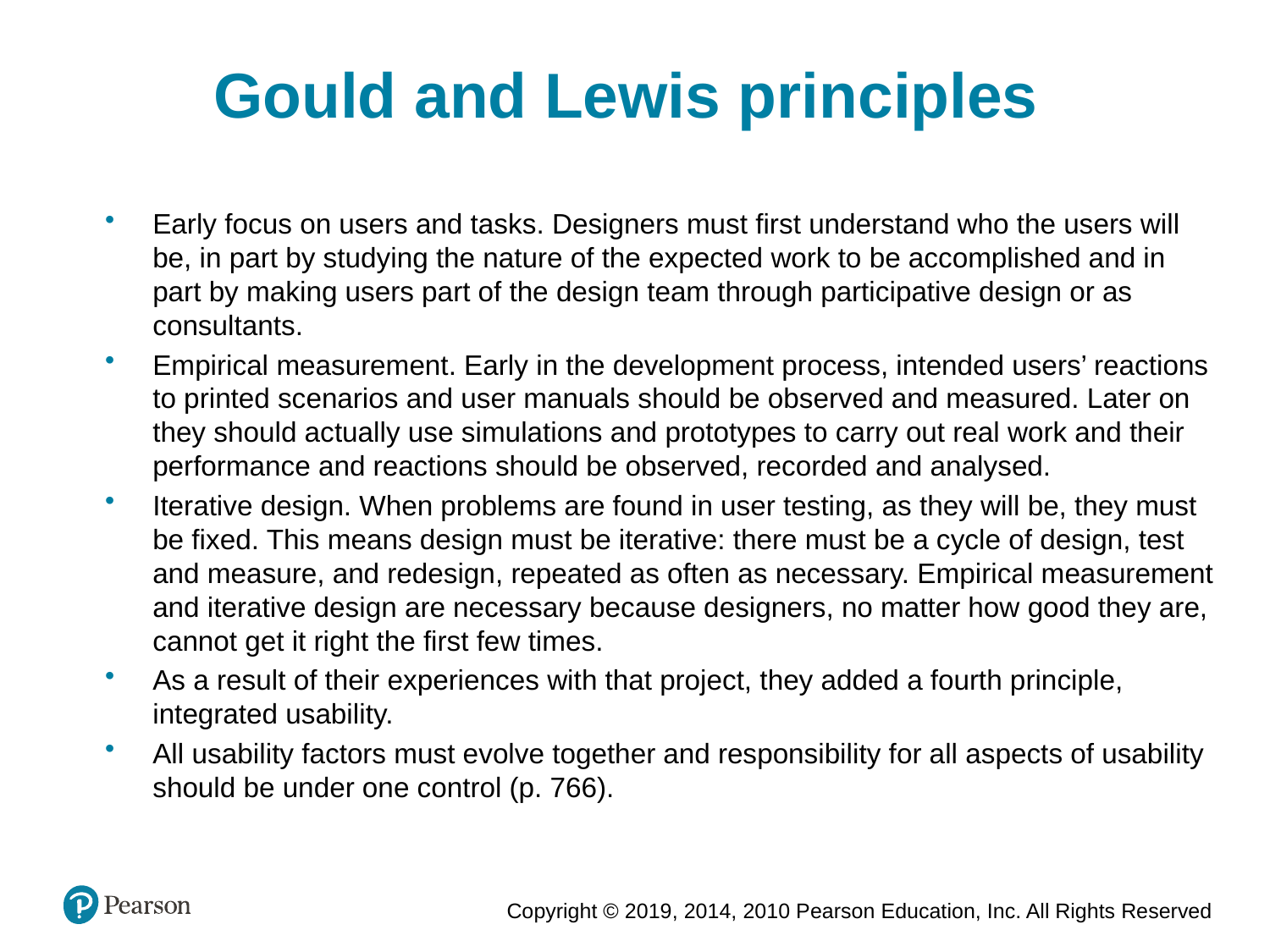

Gould and Lewis principles
Early focus on users and tasks. Designers must first understand who the users will be, in part by studying the nature of the expected work to be accomplished and in part by making users part of the design team through participative design or as consultants.
Empirical measurement. Early in the development process, intended users’ reactions to printed scenarios and user manuals should be observed and measured. Later on they should actually use simulations and prototypes to carry out real work and their performance and reactions should be observed, recorded and analysed.
Iterative design. When problems are found in user testing, as they will be, they must be fixed. This means design must be iterative: there must be a cycle of design, test and measure, and redesign, repeated as often as necessary. Empirical measurement and iterative design are necessary because designers, no matter how good they are, cannot get it right the first few times.
As a result of their experiences with that project, they added a fourth principle, integrated usability.
All usability factors must evolve together and responsibility for all aspects of usability should be under one control (p. 766).